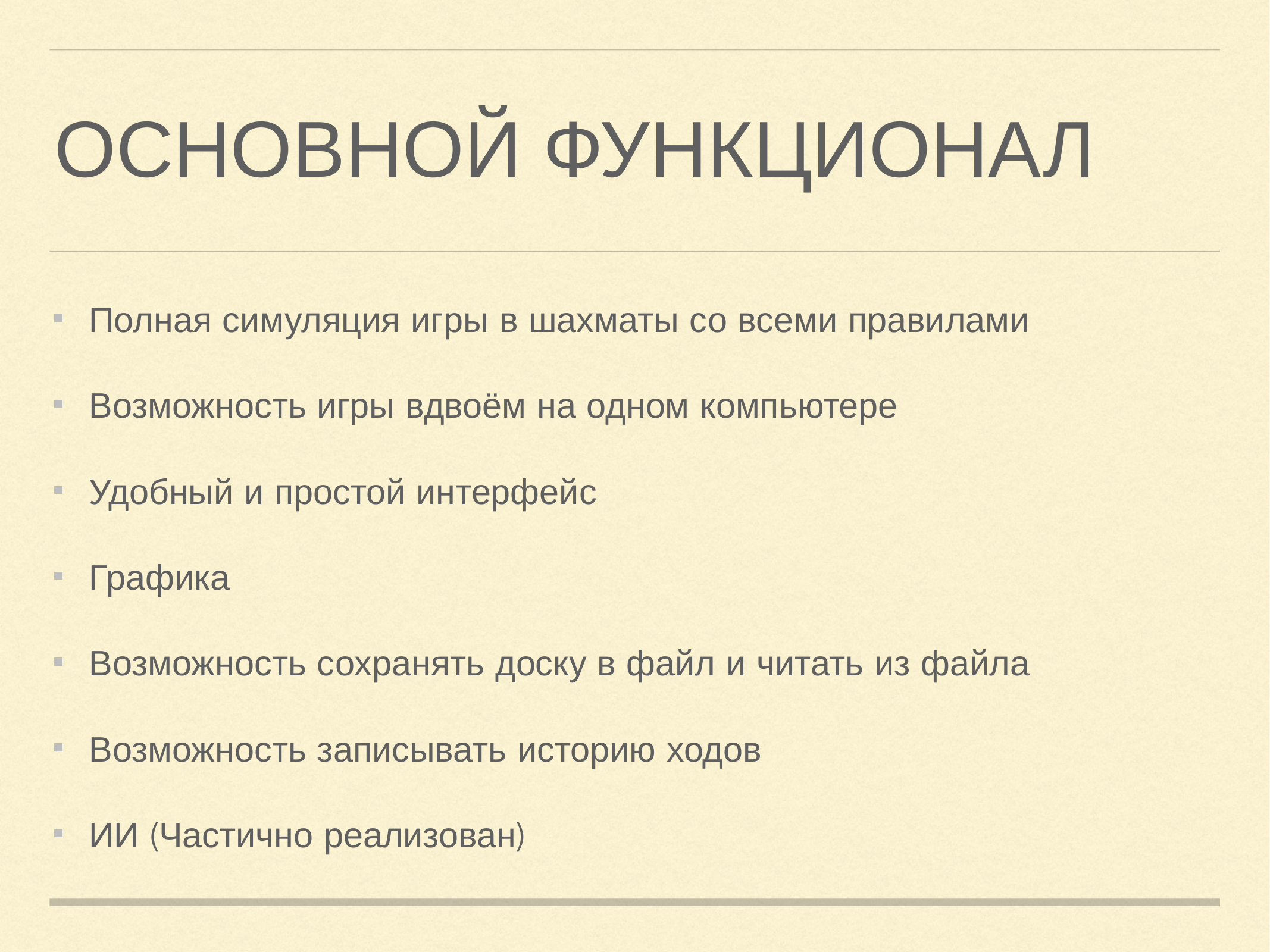

# Основной функционал
Полная симуляция игры в шахматы со всеми правилами
Возможность игры вдвоём на одном компьютере
Удобный и простой интерфейс
Графика
Возможность сохранять доску в файл и читать из файла
Возможность записывать историю ходов
ИИ (Частично реализован)